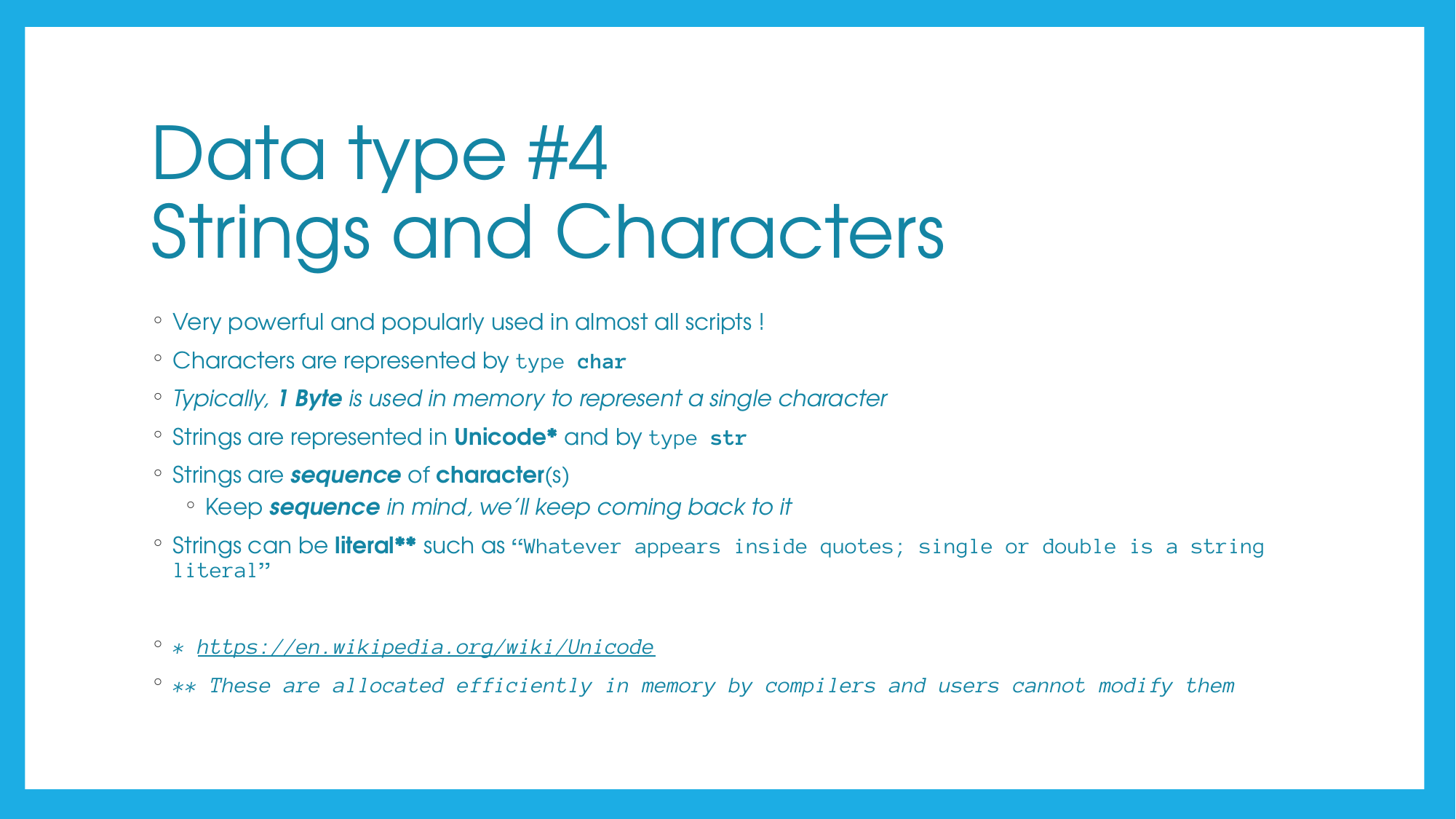

# Data type #4 Strings and Characters
Very powerful and popularly used in almost all scripts !
Characters are represented by type char
Typically, 1 Byte is used in memory to represent a single character
Strings are represented in Unicode* and by type str
Strings are sequence of character(s)
Keep sequence in mind, we’ll keep coming back to it
Strings can be literal** such as “Whatever appears inside quotes; single or double is a string literal”

* https://en.wikipedia.org/wiki/Unicode
** These are allocated efficiently in memory by compilers and users cannot modify them